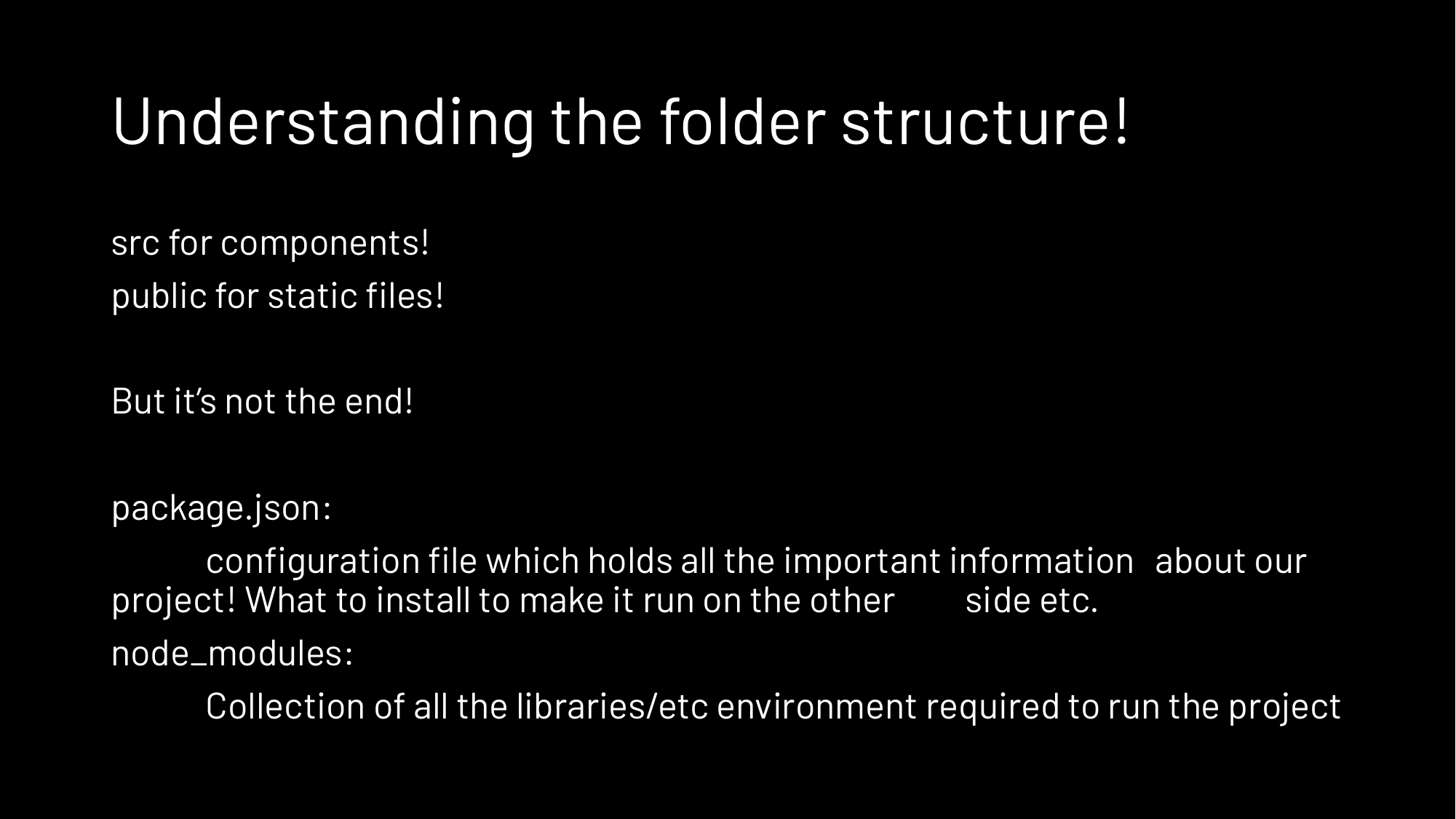

# Understanding the folder structure!
src for components!
public for static files!

But it’s not the end!

package.json:
	configuration file which holds all the important information 	about our project! What to install to make it run on the other 	side etc.
node_modules:
	Collection of all the libraries/etc environment required to run the project